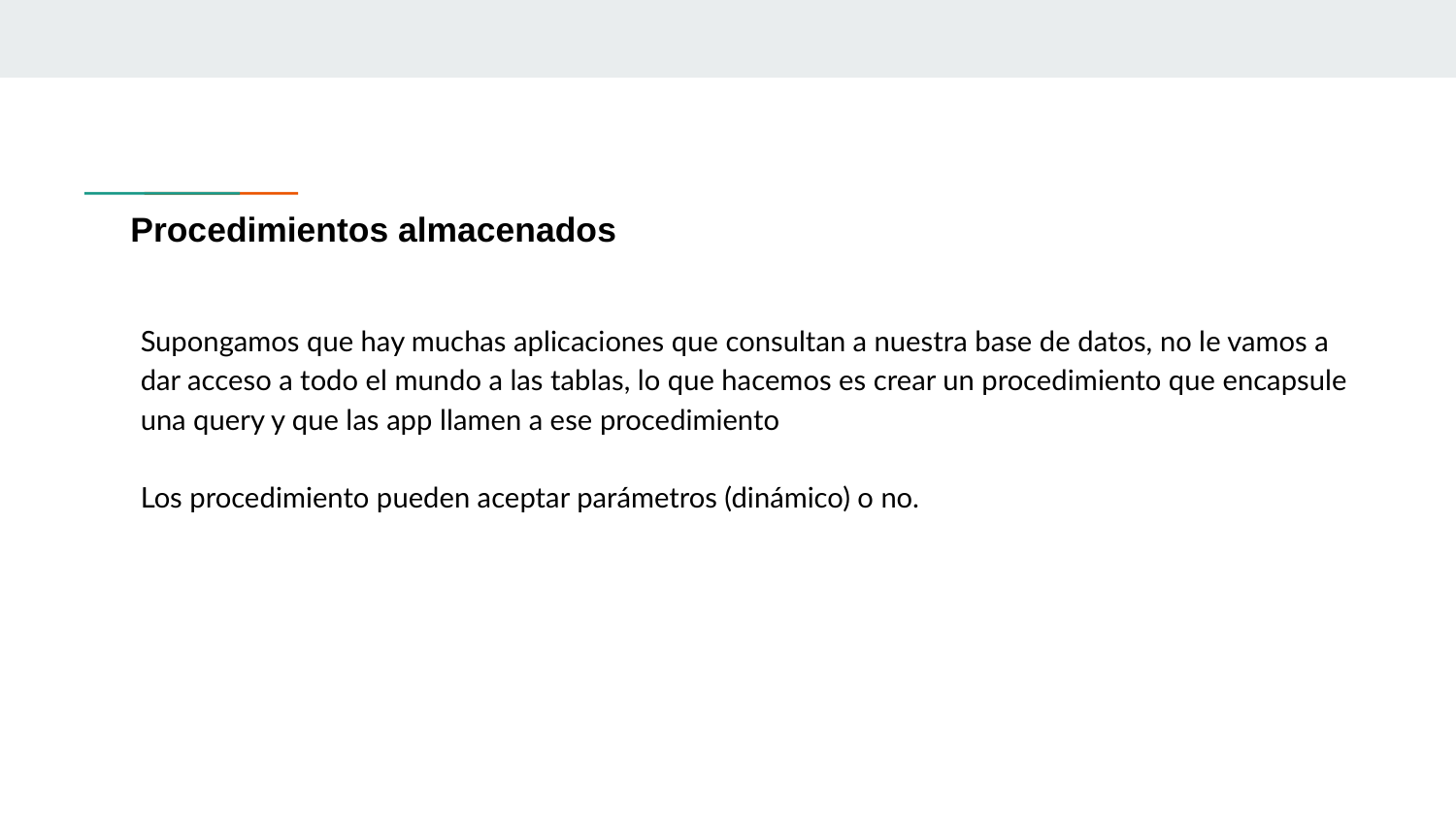

# Procedimientos almacenados

Supongamos que hay muchas aplicaciones que consultan a nuestra base de datos, no le vamos a dar acceso a todo el mundo a las tablas, lo que hacemos es crear un procedimiento que encapsule una query y que las app llamen a ese procedimiento

Los procedimiento pueden aceptar parámetros (dinámico) o no.